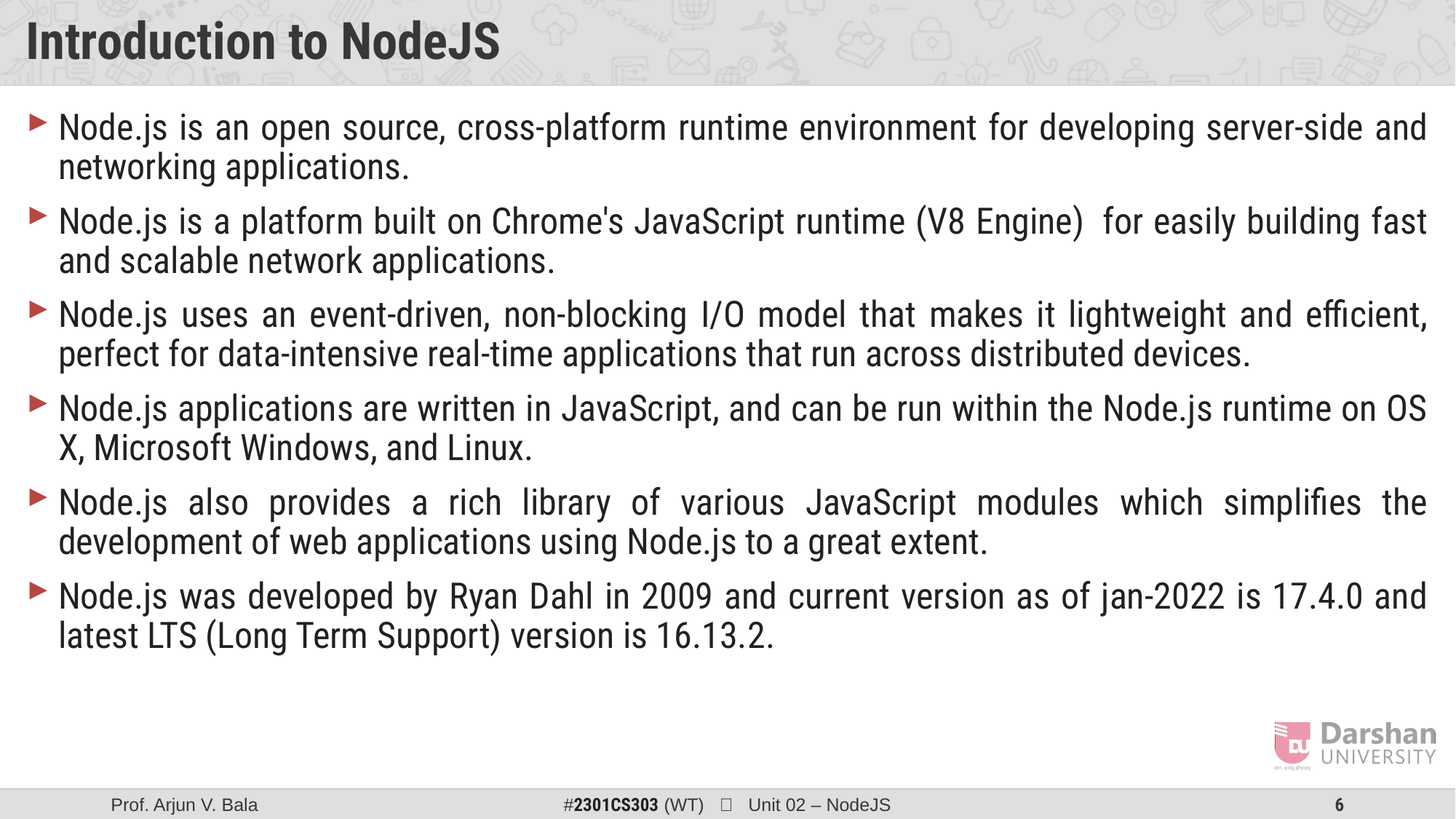

# Introduction to NodeJS
Node.js is an open source, cross-platform runtime environment for developing server-side and networking applications.
Node.js is a platform built on Chrome's JavaScript runtime (V8 Engine)  for easily building fast and scalable network applications.
Node.js uses an event-driven, non-blocking I/O model that makes it lightweight and efficient, perfect for data-intensive real-time applications that run across distributed devices.
Node.js applications are written in JavaScript, and can be run within the Node.js runtime on OS X, Microsoft Windows, and Linux.
Node.js also provides a rich library of various JavaScript modules which simplifies the development of web applications using Node.js to a great extent.
Node.js was developed by Ryan Dahl in 2009 and current version as of jan-2022 is 17.4.0 and latest LTS (Long Term Support) version is 16.13.2.